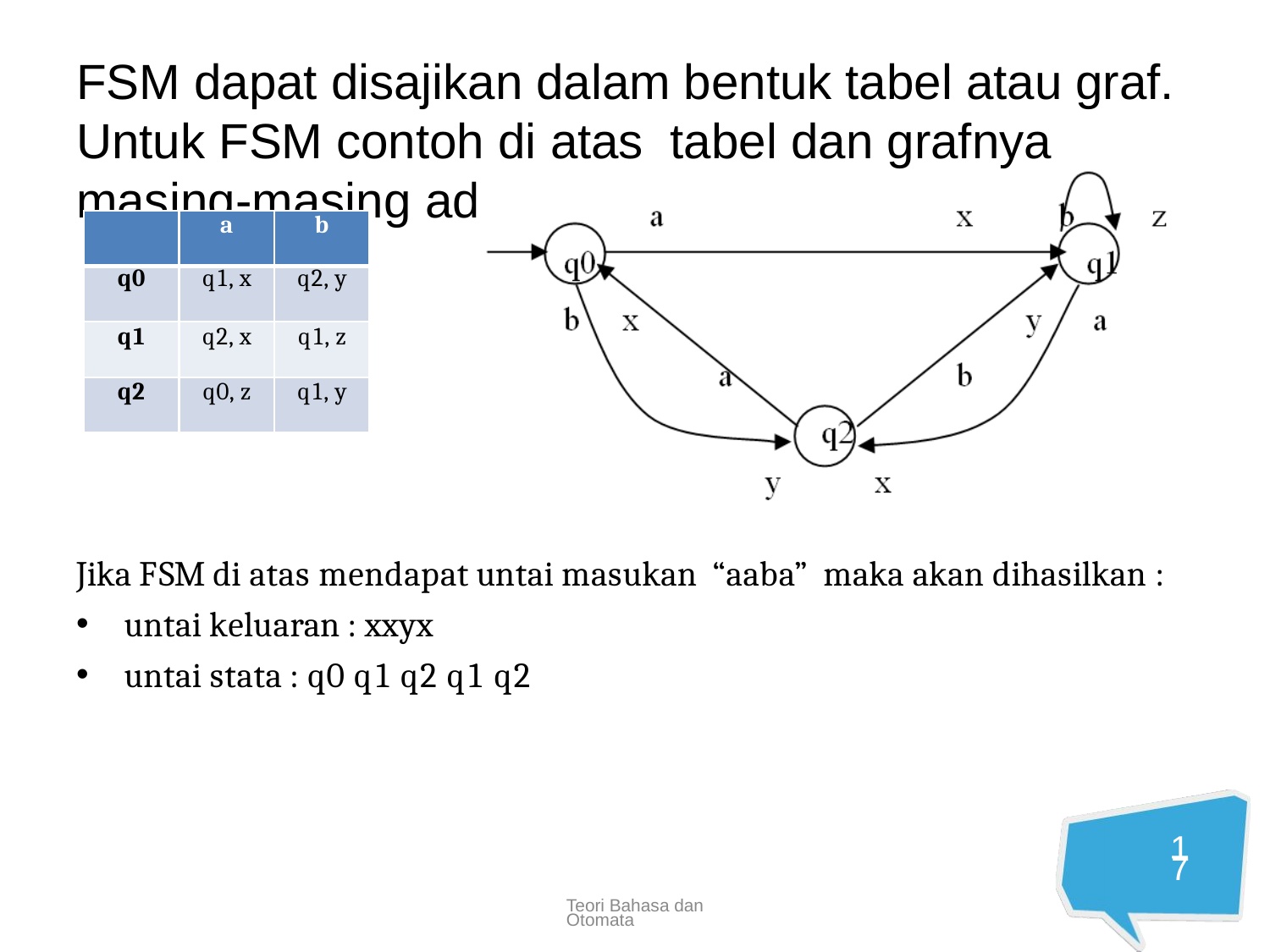

# FSM dapat disajikan dalam bentuk tabel atau graf. Untuk FSM contoh di atas  tabel dan grafnya masing-masing adalah :

|  | a | b |
| --- | --- | --- |
| q0 | q1, x | q2, y |
| q1 | q2, x | q1, z |
| q2 | q0, z | q1, y |
Jika FSM di atas mendapat untai masukan  “aaba”  maka akan dihasilkan :
untai keluaran : xxyx
untai stata : q0 q1 q2 q1 q2
17
Teori Bahasa dan Otomata